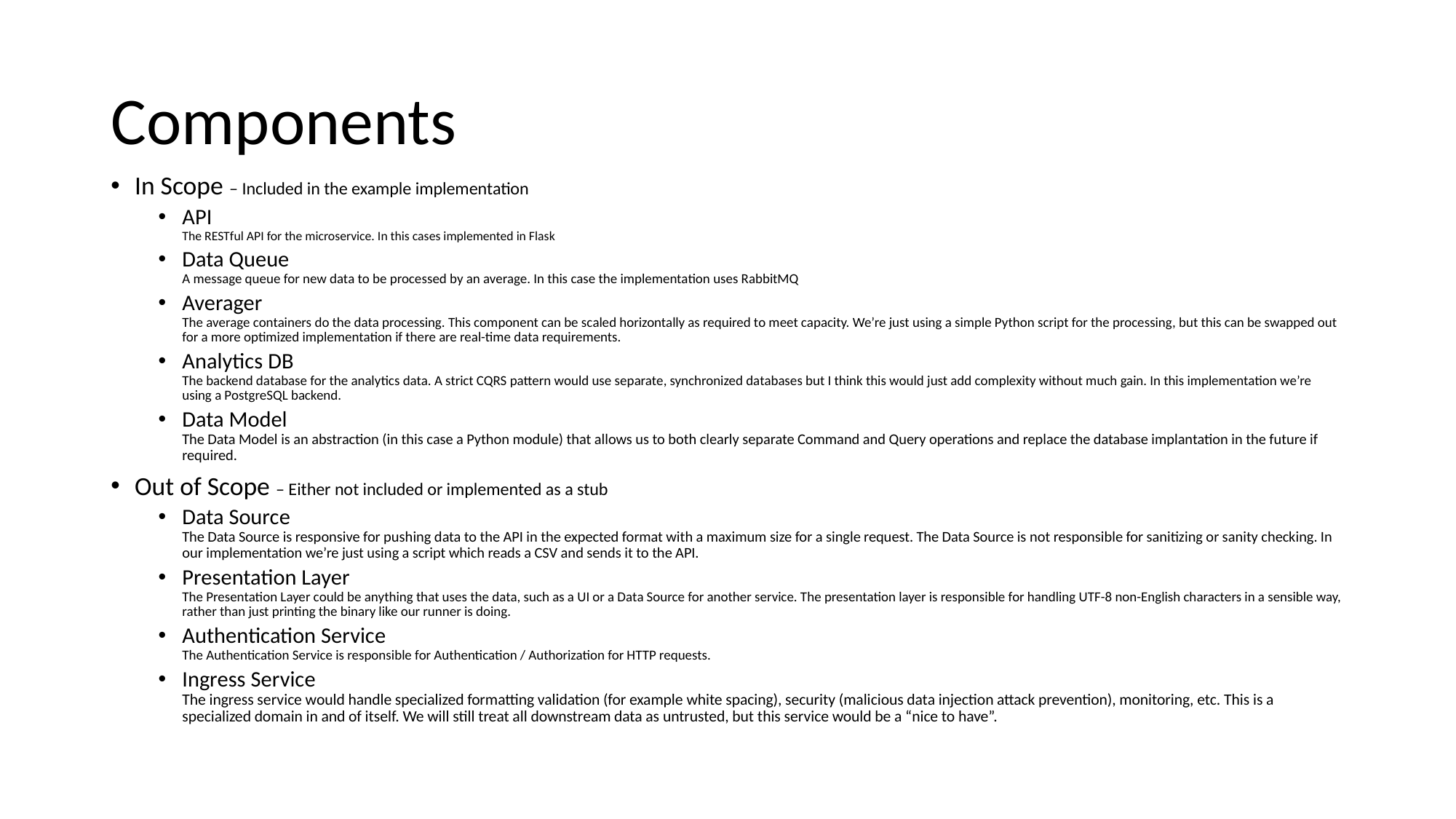

# Components
In Scope – Included in the example implementation
API
The RESTful API for the microservice. In this cases implemented in Flask
Data Queue
A message queue for new data to be processed by an average. In this case the implementation uses RabbitMQ
Averager
The average containers do the data processing. This component can be scaled horizontally as required to meet capacity. We’re just using a simple Python script for the processing, but this can be swapped out for a more optimized implementation if there are real-time data requirements.
Analytics DB
The backend database for the analytics data. A strict CQRS pattern would use separate, synchronized databases but I think this would just add complexity without much gain. In this implementation we’re using a PostgreSQL backend.
Data Model
The Data Model is an abstraction (in this case a Python module) that allows us to both clearly separate Command and Query operations and replace the database implantation in the future if required.
Out of Scope – Either not included or implemented as a stub
Data Source
The Data Source is responsive for pushing data to the API in the expected format with a maximum size for a single request. The Data Source is not responsible for sanitizing or sanity checking. In our implementation we’re just using a script which reads a CSV and sends it to the API.
Presentation Layer
The Presentation Layer could be anything that uses the data, such as a UI or a Data Source for another service. The presentation layer is responsible for handling UTF-8 non-English characters in a sensible way, rather than just printing the binary like our runner is doing.
Authentication Service
The Authentication Service is responsible for Authentication / Authorization for HTTP requests.
Ingress Service
The ingress service would handle specialized formatting validation (for example white spacing), security (malicious data injection attack prevention), monitoring, etc. This is a specialized domain in and of itself. We will still treat all downstream data as untrusted, but this service would be a “nice to have”.